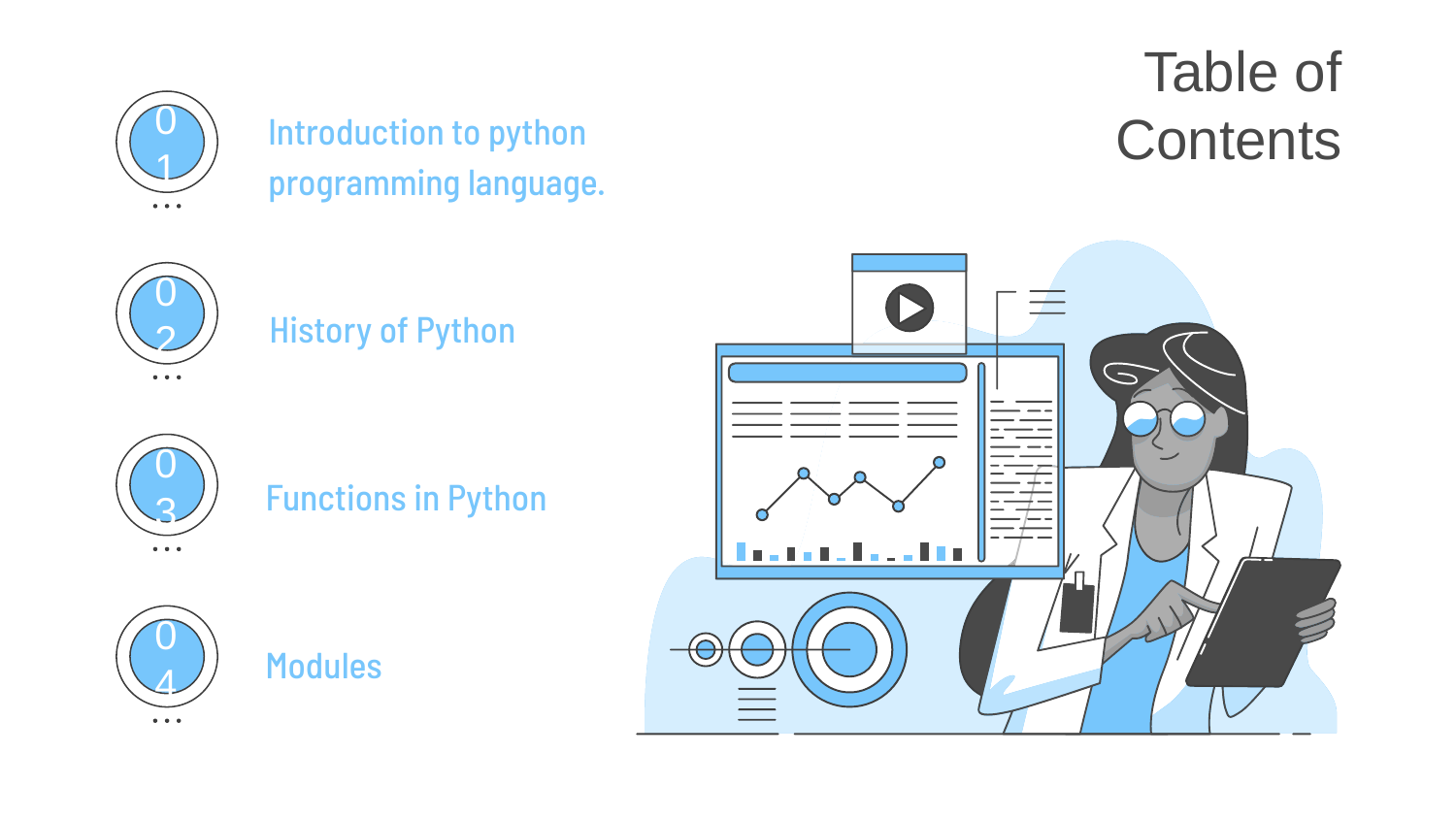

# Table of Contents
Introduction to python programming language.

01

History of Python
02

Functions in Python
03

Modules
04